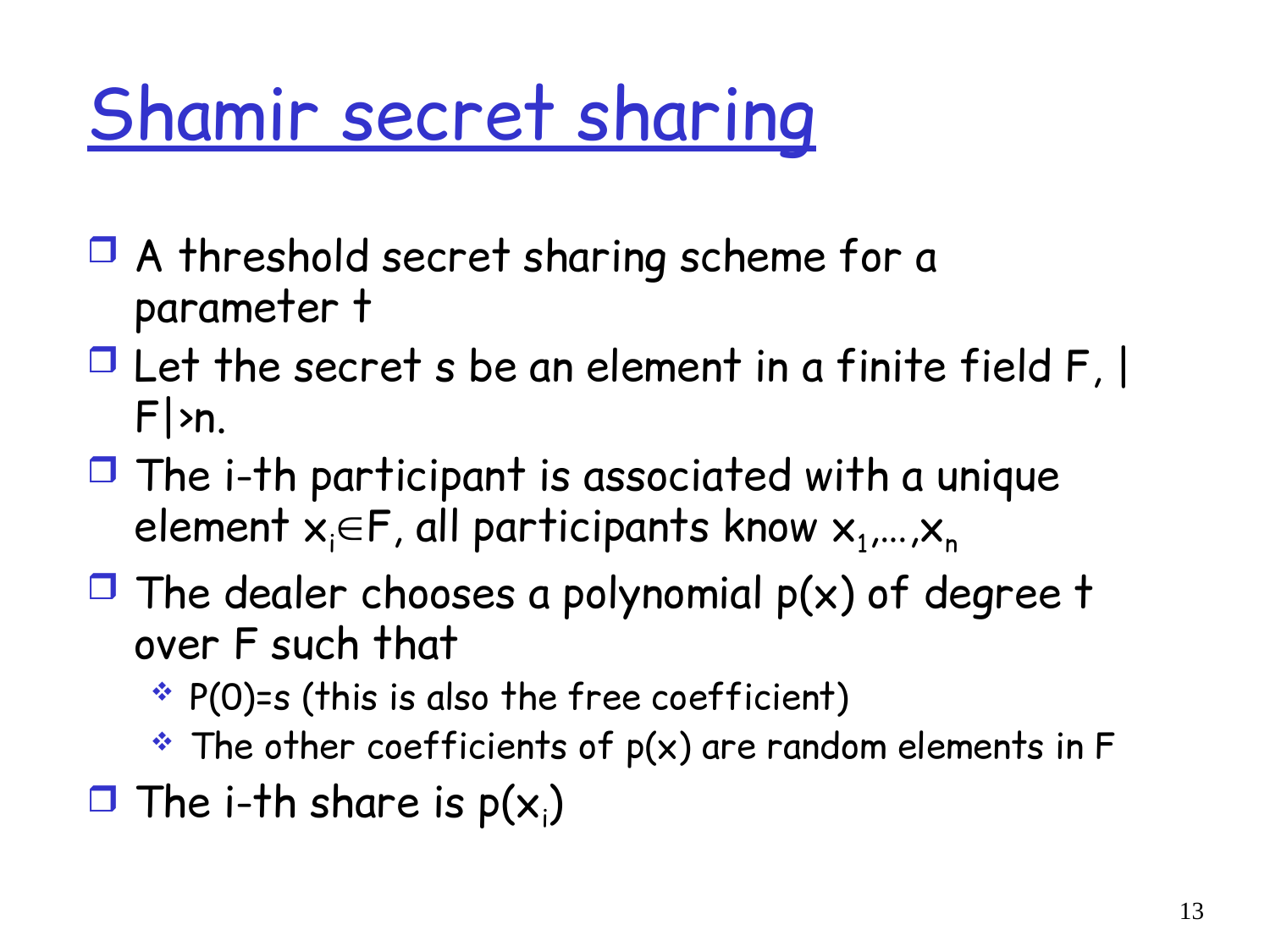

# Shamir secret sharing
A threshold secret sharing scheme for a parameter t
Let the secret s be an element in a finite field F, |F|>n.
The i-th participant is associated with a unique element xi∈F, all participants know x1,…,xn
The dealer chooses a polynomial p(x) of degree t over F such that
P(0)=s (this is also the free coefficient)
The other coefficients of p(x) are random elements in F
The i-th share is p(xi)

13